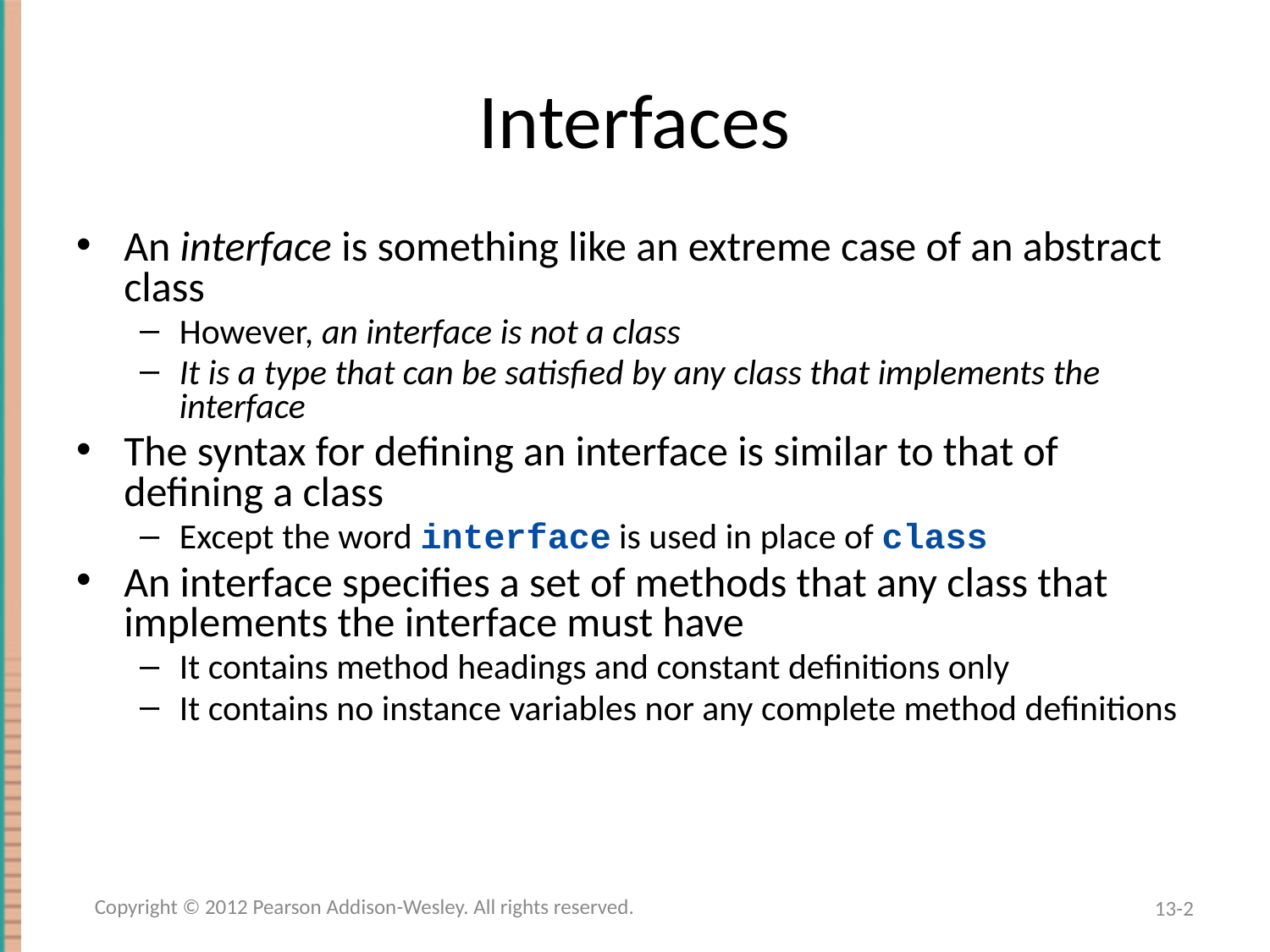

# Interfaces
An interface is something like an extreme case of an abstract class
However, an interface is not a class
It is a type that can be satisfied by any class that implements the interface
The syntax for defining an interface is similar to that of defining a class
Except the word interface is used in place of class
An interface specifies a set of methods that any class that implements the interface must have
It contains method headings and constant definitions only
It contains no instance variables nor any complete method definitions
Copyright © 2012 Pearson Addison-Wesley. All rights reserved.
13-2